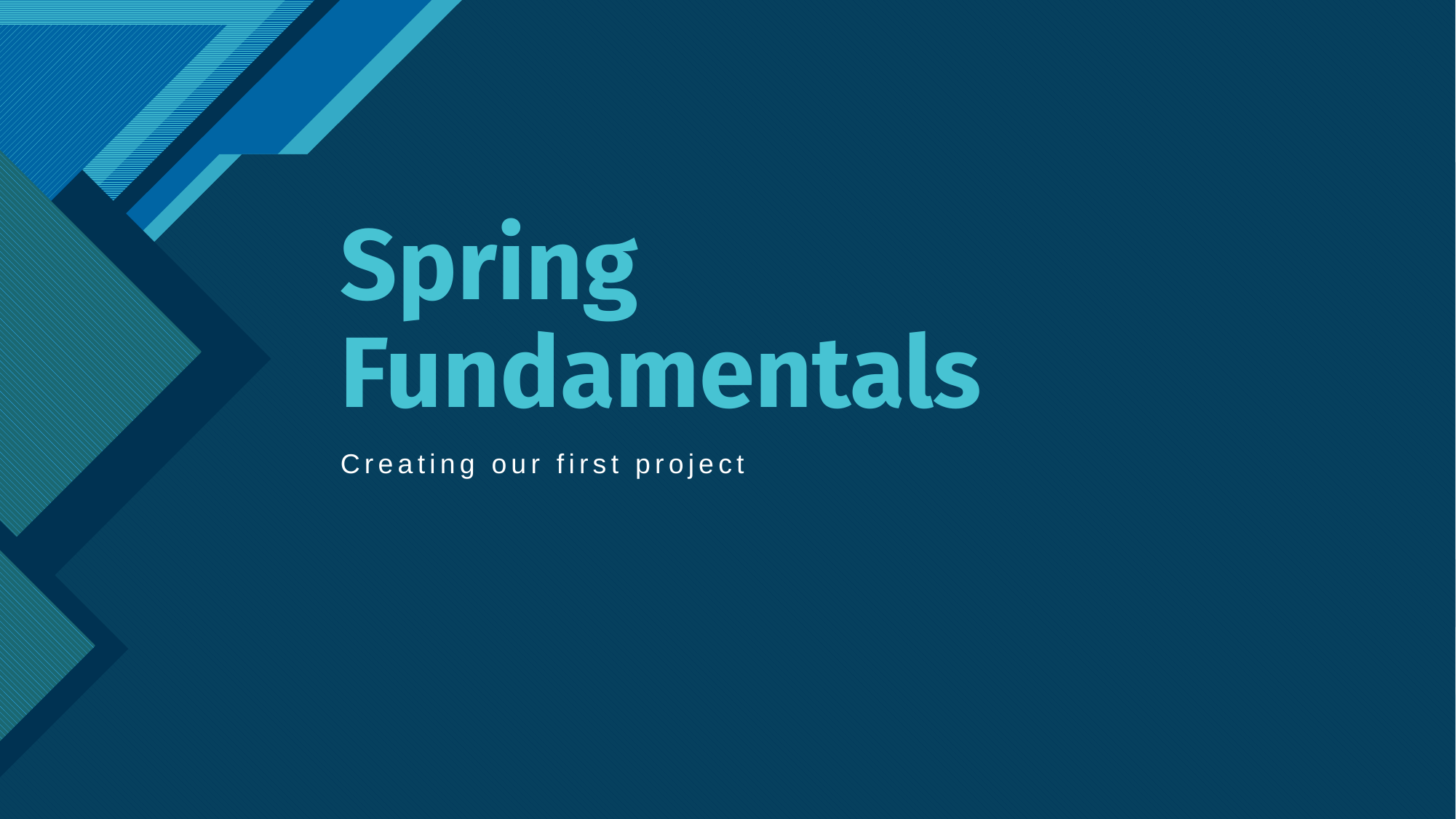

# Spring Fundamentals
Creating our first project